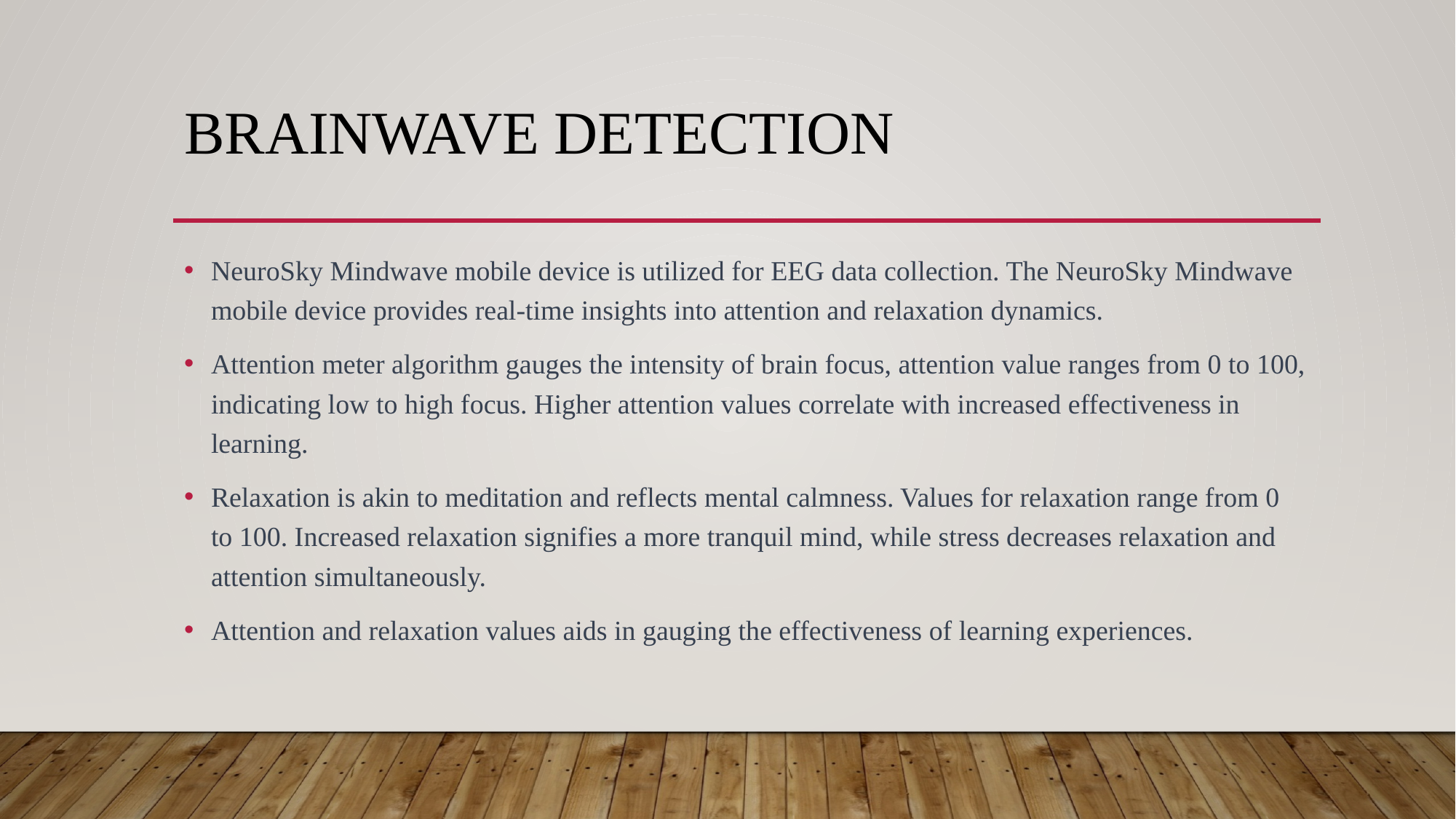

# Brainwave Detection
NeuroSky Mindwave mobile device is utilized for EEG data collection. The NeuroSky Mindwave mobile device provides real-time insights into attention and relaxation dynamics.
Attention meter algorithm gauges the intensity of brain focus, attention value ranges from 0 to 100, indicating low to high focus. Higher attention values correlate with increased effectiveness in learning.
Relaxation is akin to meditation and reflects mental calmness. Values for relaxation range from 0 to 100. Increased relaxation signifies a more tranquil mind, while stress decreases relaxation and attention simultaneously.
Attention and relaxation values aids in gauging the effectiveness of learning experiences.